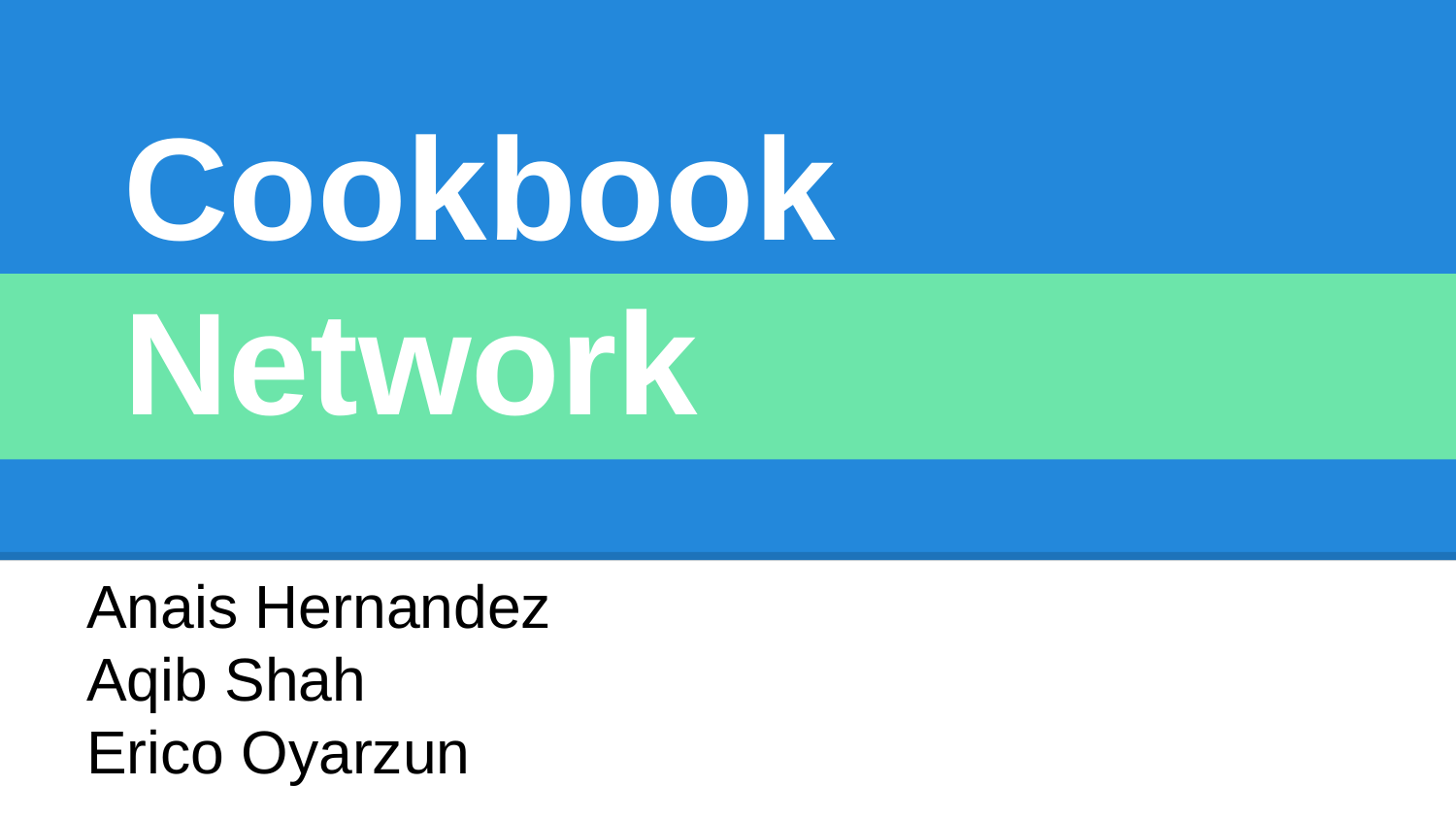

# Cookbook Network
Anais Hernandez
Aqib Shah
Erico Oyarzun